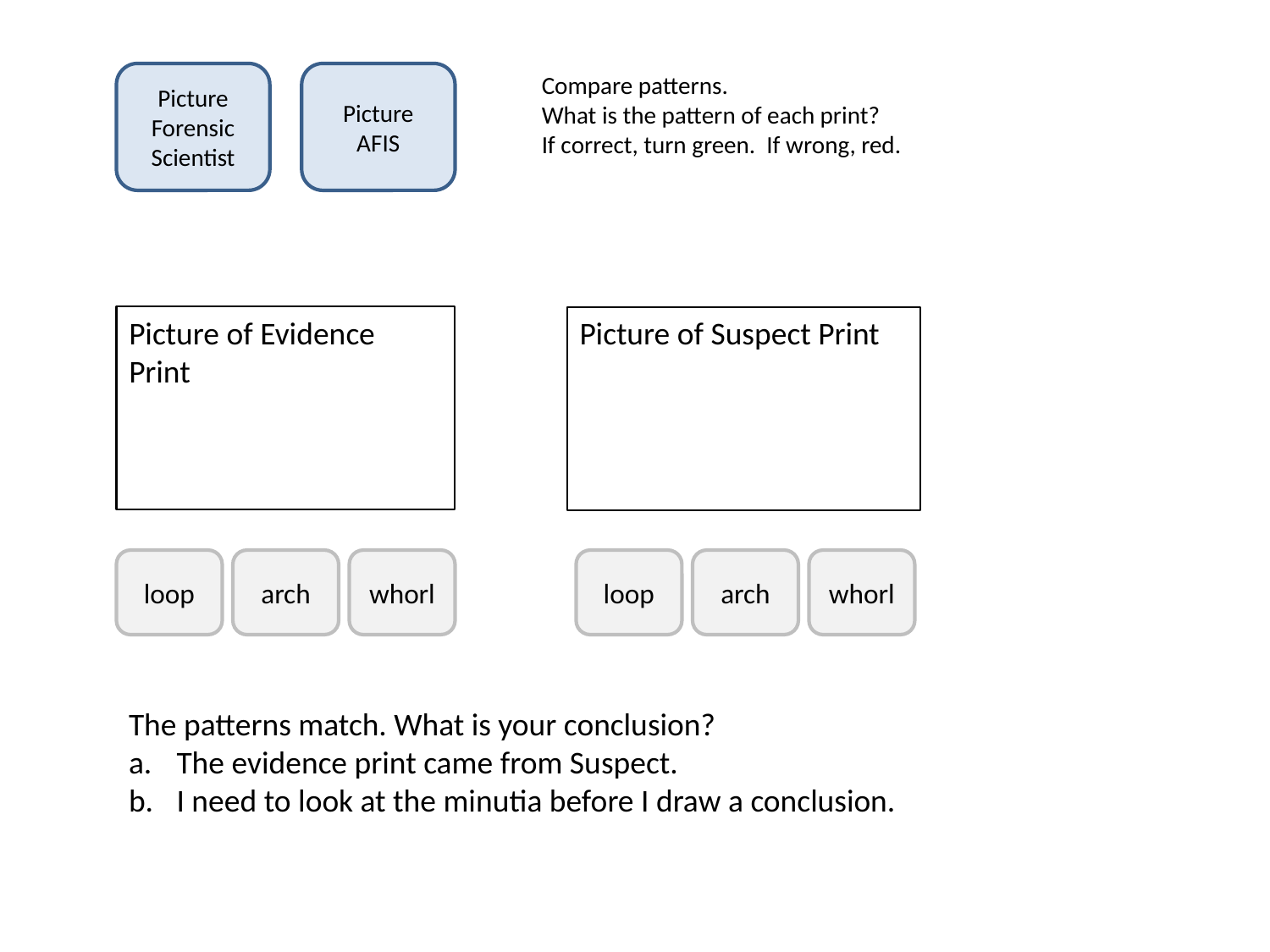

Picture
Forensic Scientist
Picture
AFIS
Compare patterns.
What is the pattern of each print?
If correct, turn green.  If wrong, red.
Picture of Evidence Print

Picture of Suspect Print

loop
arch
whorl
loop
arch
whorl
The patterns match. What is your conclusion?
The evidence print came from Suspect.
I need to look at the minutia before I draw a conclusion.